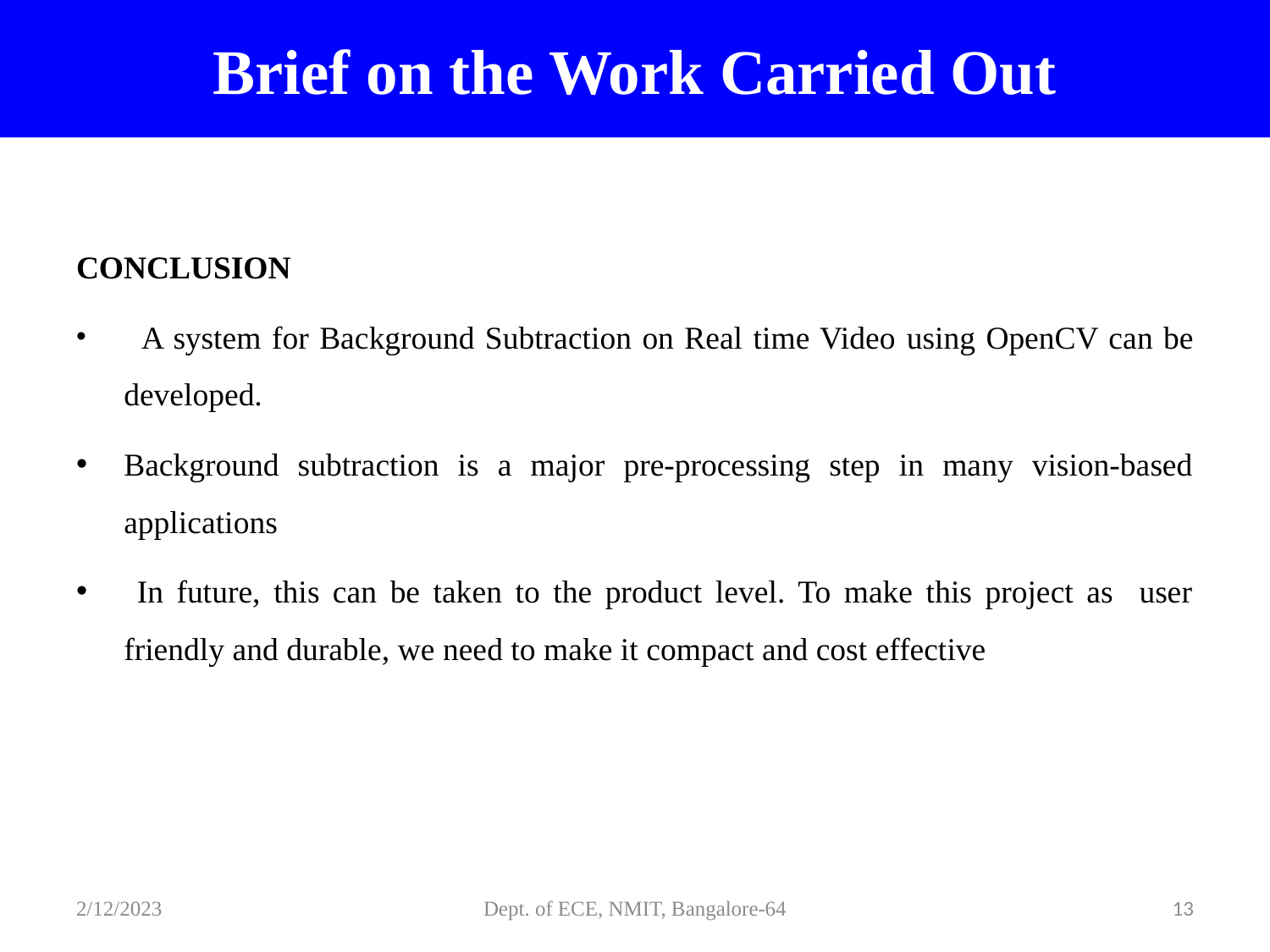

# Brief on the Work Carried Out
CONCLUSION
  A system for Background Subtraction on Real time Video using OpenCV can be developed.
Background subtraction is a major pre-processing step in many vision-based applications
 In future, this can be taken to the product level. To make this project as  user friendly and durable, we need to make it compact and cost effective

2/12/2023
Dept. of ECE, NMIT, Bangalore-64
13